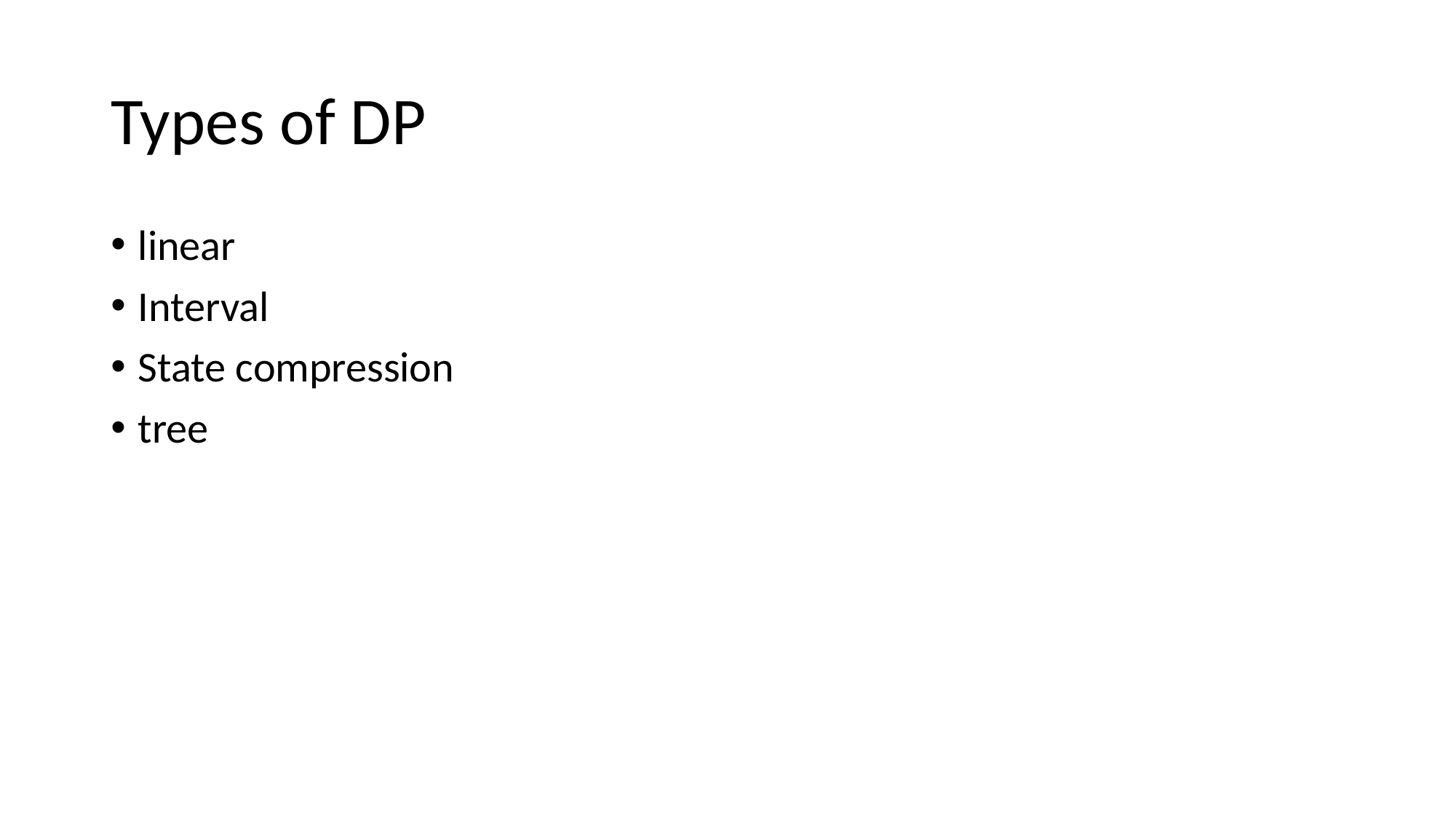

# Types of DP
linear
Interval
State compression
tree